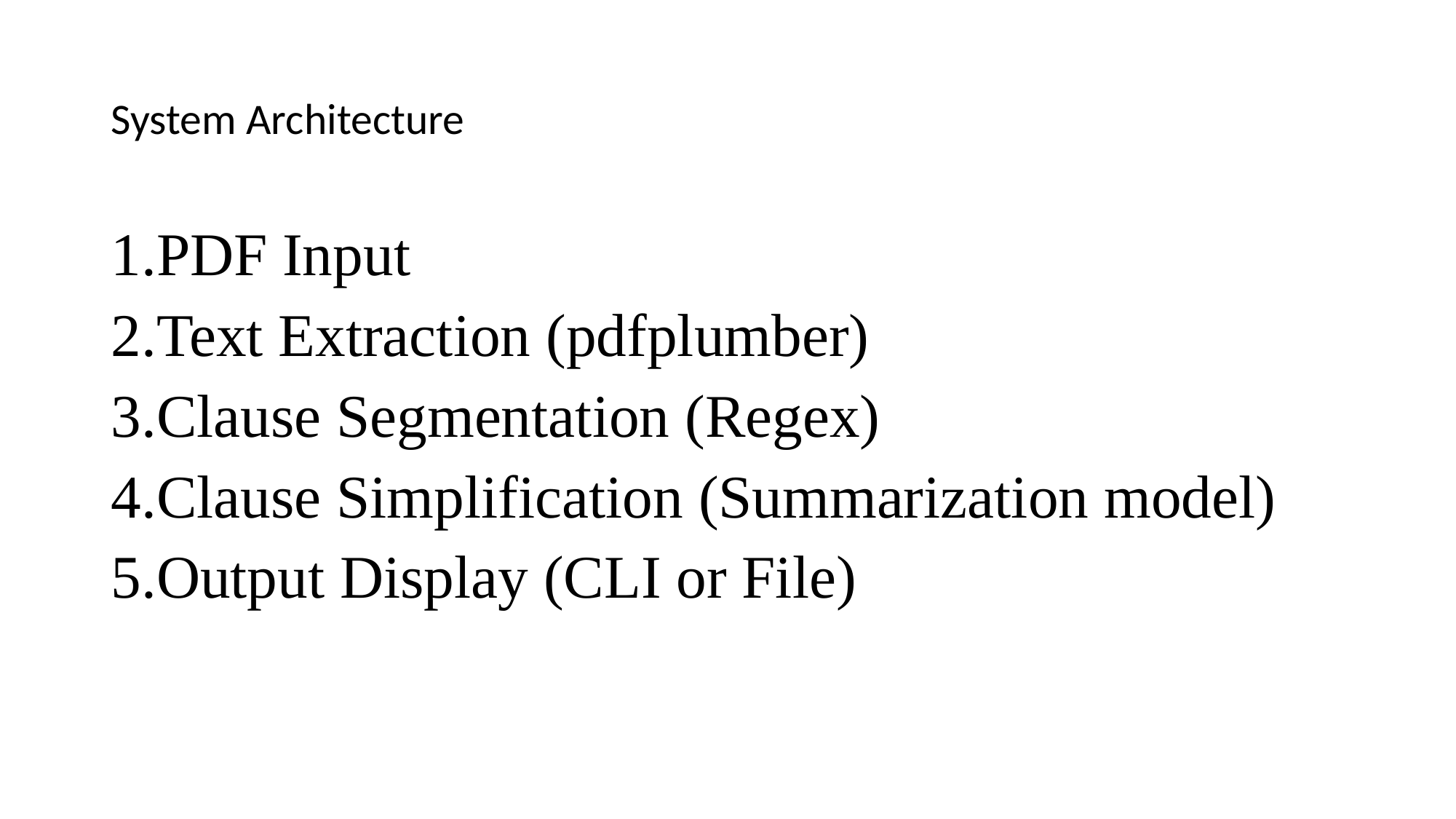

# System Architecture
PDF Input
Text Extraction (pdfplumber)
Clause Segmentation (Regex)
Clause Simplification (Summarization model)
Output Display (CLI or File)